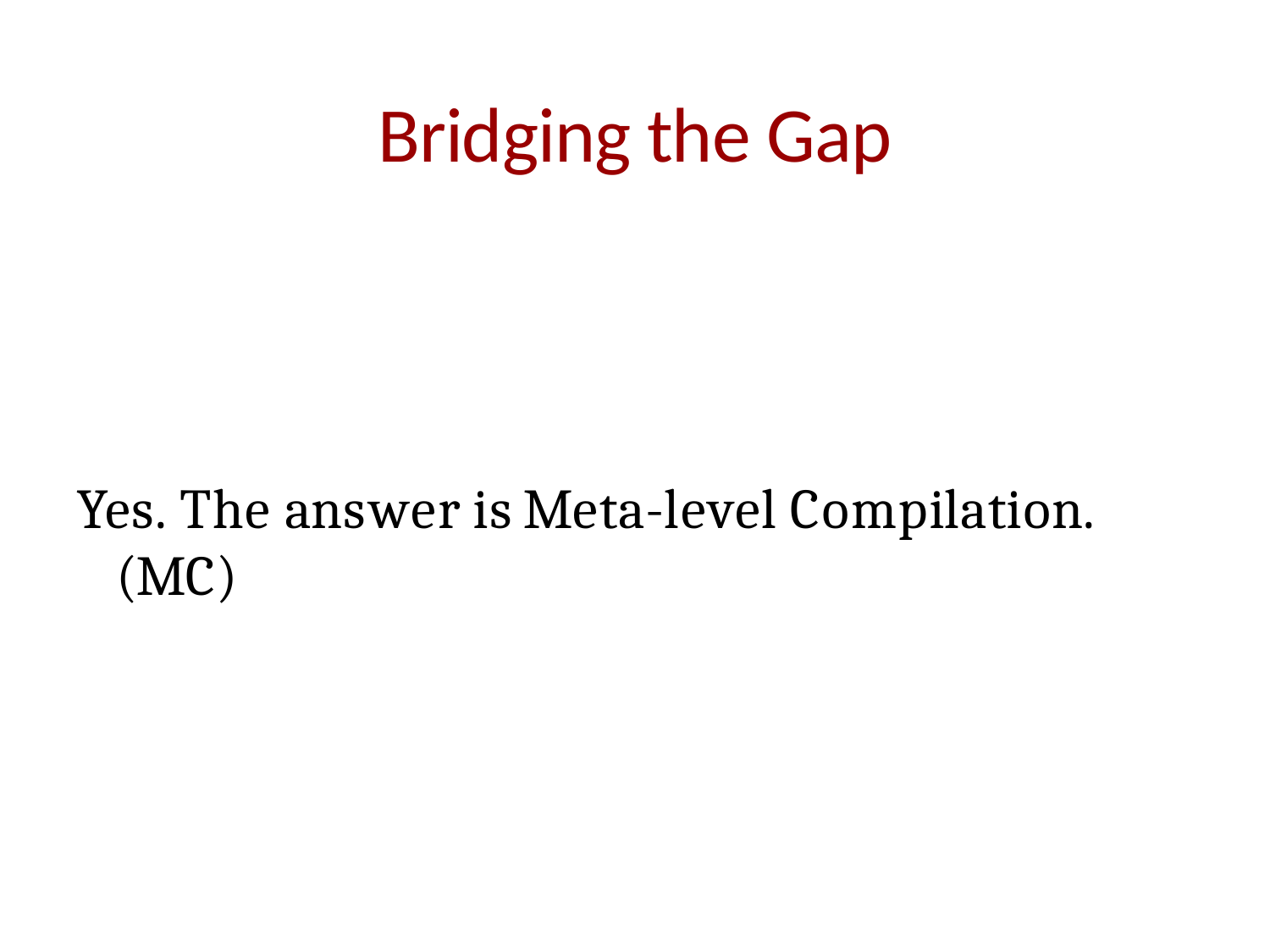

# Bridging the Gap

Yes. The answer is Meta-level Compilation. (MC)